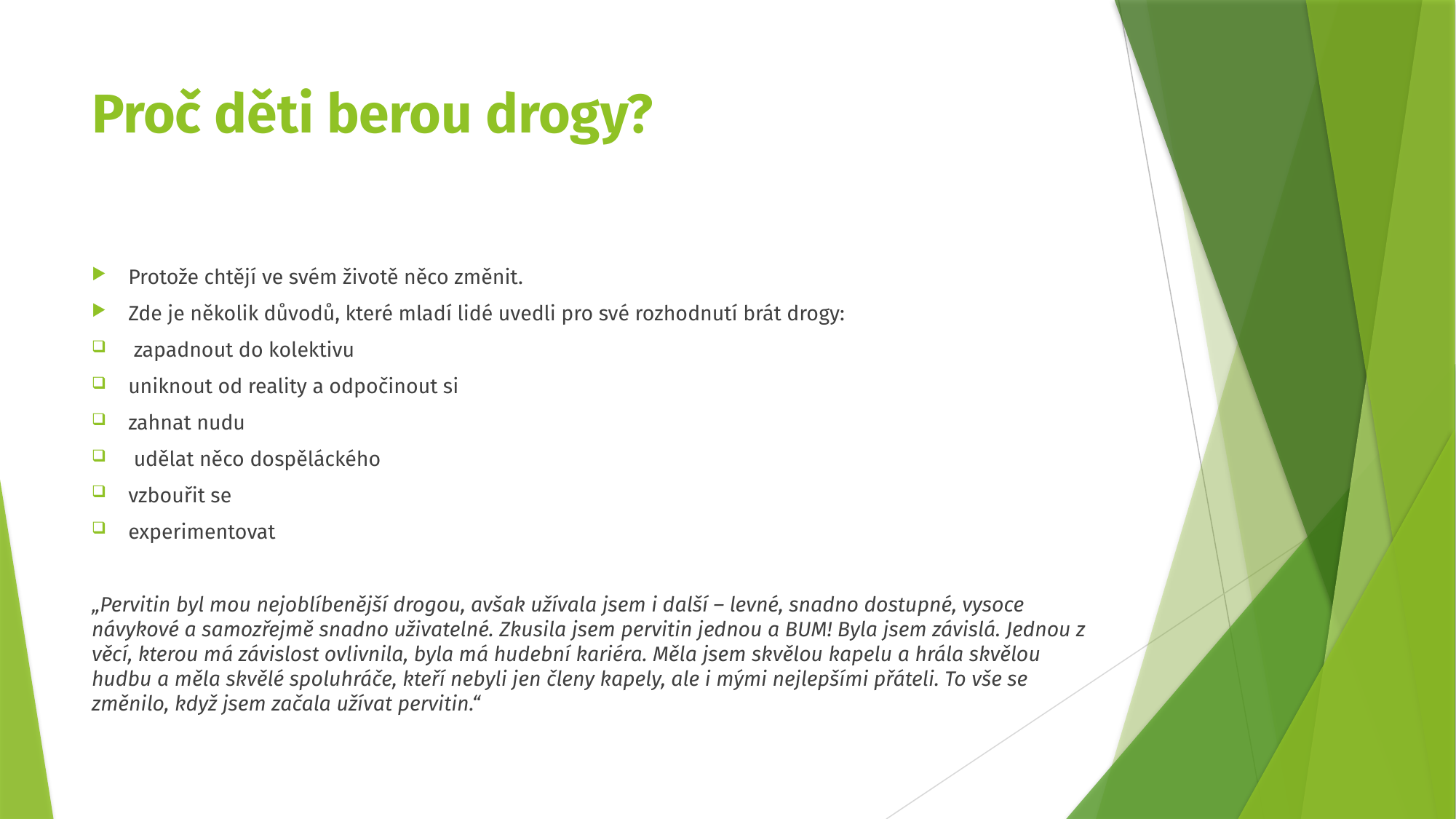

# Proč děti berou drogy?
Protože chtějí ve svém životě něco změnit.
Zde je několik důvodů, které mladí lidé uvedli pro své rozhodnutí brát drogy:
 zapadnout do kolektivu
uniknout od reality a odpočinout si
zahnat nudu
 udělat něco dospěláckého
vzbouřit se
experimentovat

„Pervitin byl mou nejoblíbenější drogou, avšak užívala jsem i další – levné, snadno dostupné, vysoce návykové a samozřejmě snadno uživatelné. Zkusila jsem pervitin jednou a BUM! Byla jsem závislá. Jednou z věcí, kterou má závislost ovlivnila, byla má hudební kariéra. Měla jsem skvělou kapelu a hrála skvělou hudbu a měla skvělé spoluhráče, kteří nebyli jen členy kapely, ale i mými nejlepšími přáteli. To vše se změnilo, když jsem začala užívat pervitin.“